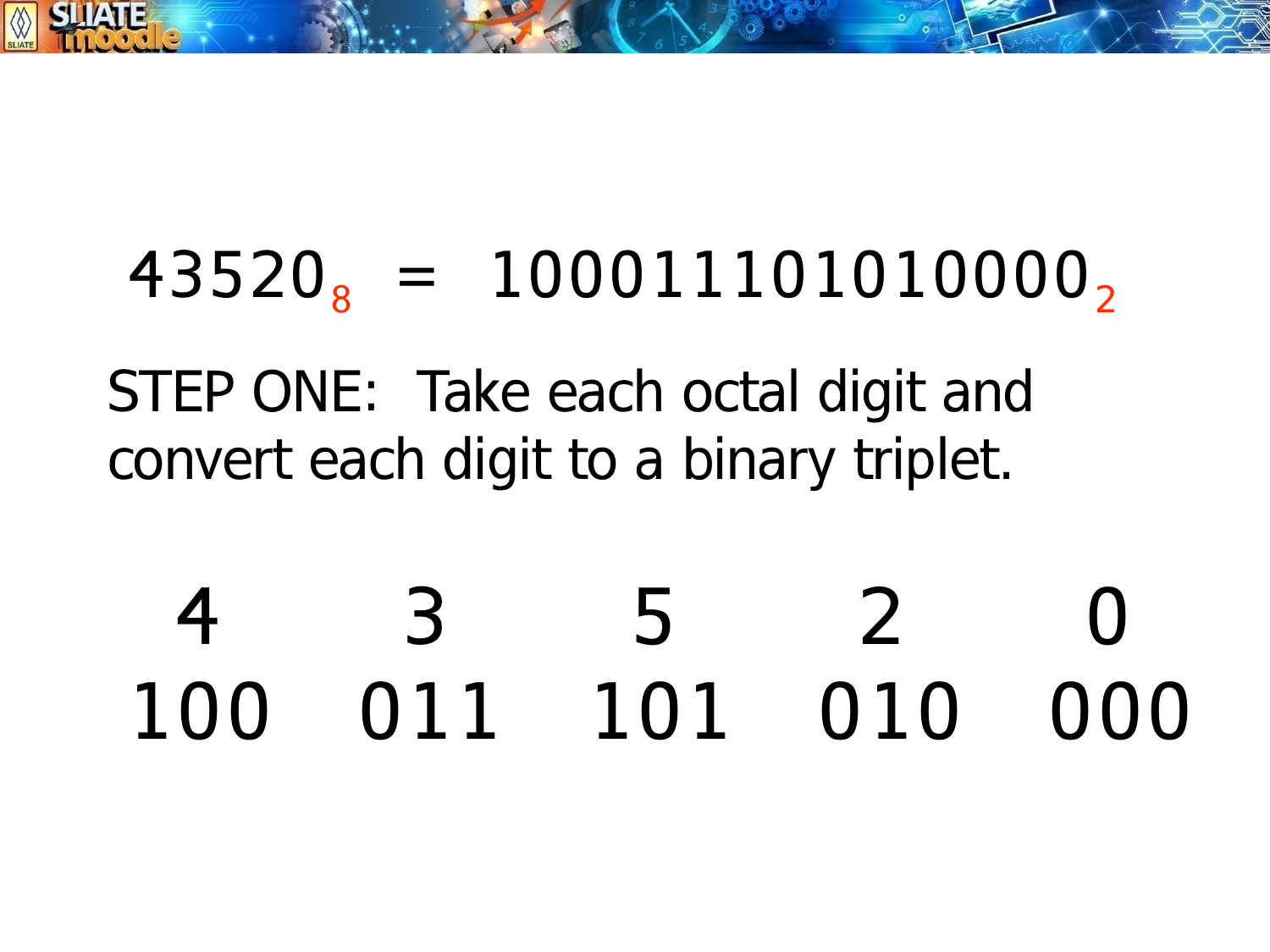

435208
=
1000111010100002
STEP ONE:  Take each octal digit and convert each digit to a binary triplet.
4
3
5
2
0
100
011
010
000
101